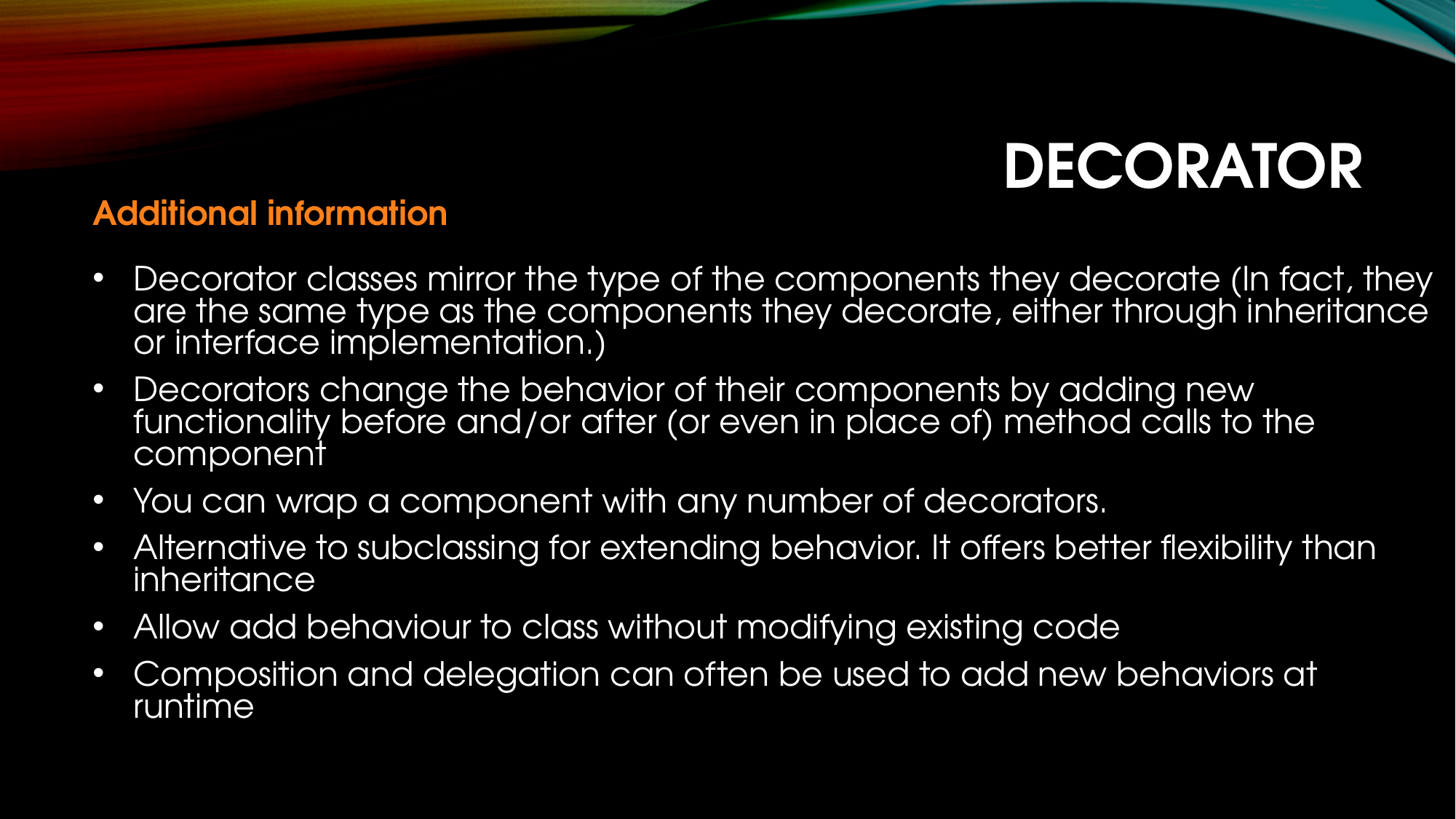

DECORATOR
Additional information
Decorator classes mirror the type of the components they decorate (In fact, they are the same type as the components they decorate, either through inheritance or interface implementation.)
Decorators change the behavior of their components by adding new functionality before and/or after (or even in place of) method calls to the component
You can wrap a component with any number of decorators.
Alternative to subclassing for extending behavior. It offers better flexibility than inheritance
Allow add behaviour to class without modifying existing code
Composition and delegation can often be used to add new behaviors at runtime